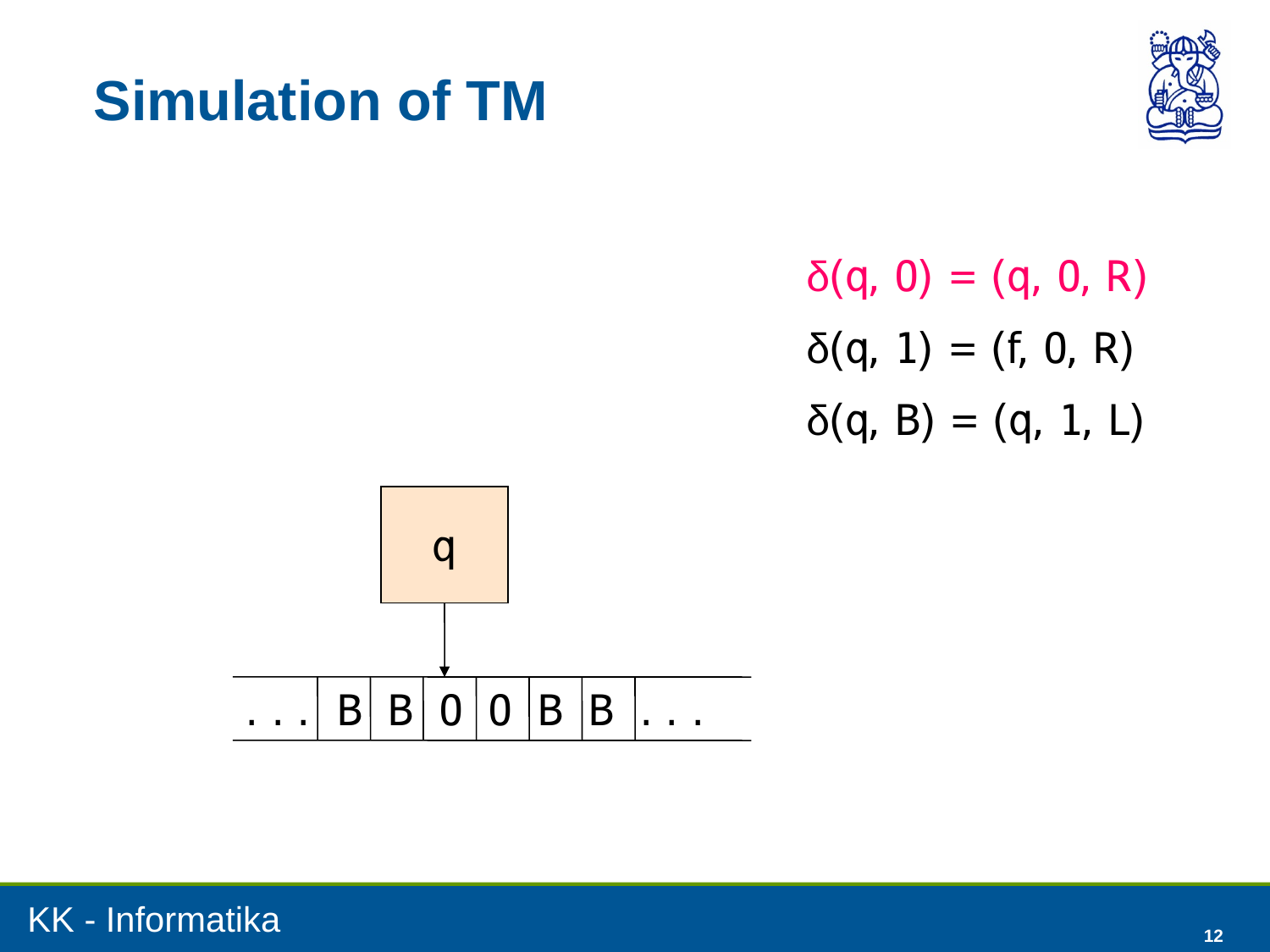

12
# Simulation of TM
δ(q, 0) = (q, 0, R)
δ(q, 1) = (f, 0, R)
δ(q, B) = (q, 1, L)
q

. . .  B  B  0  0  B  B  . . .